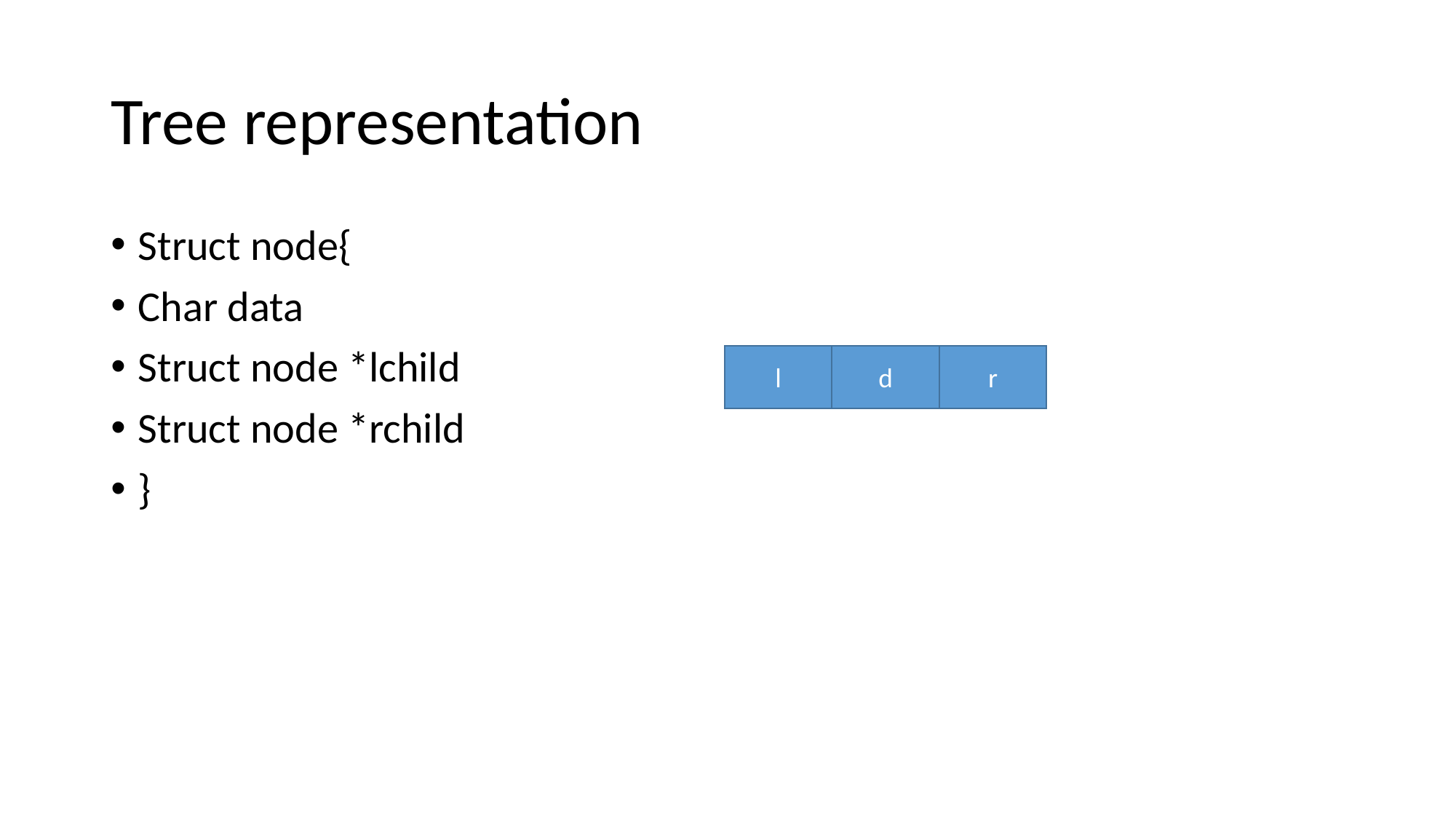

# Tree representation
Struct node{
Char data
Struct node *lchild
Struct node *rchild
}
r
l
d